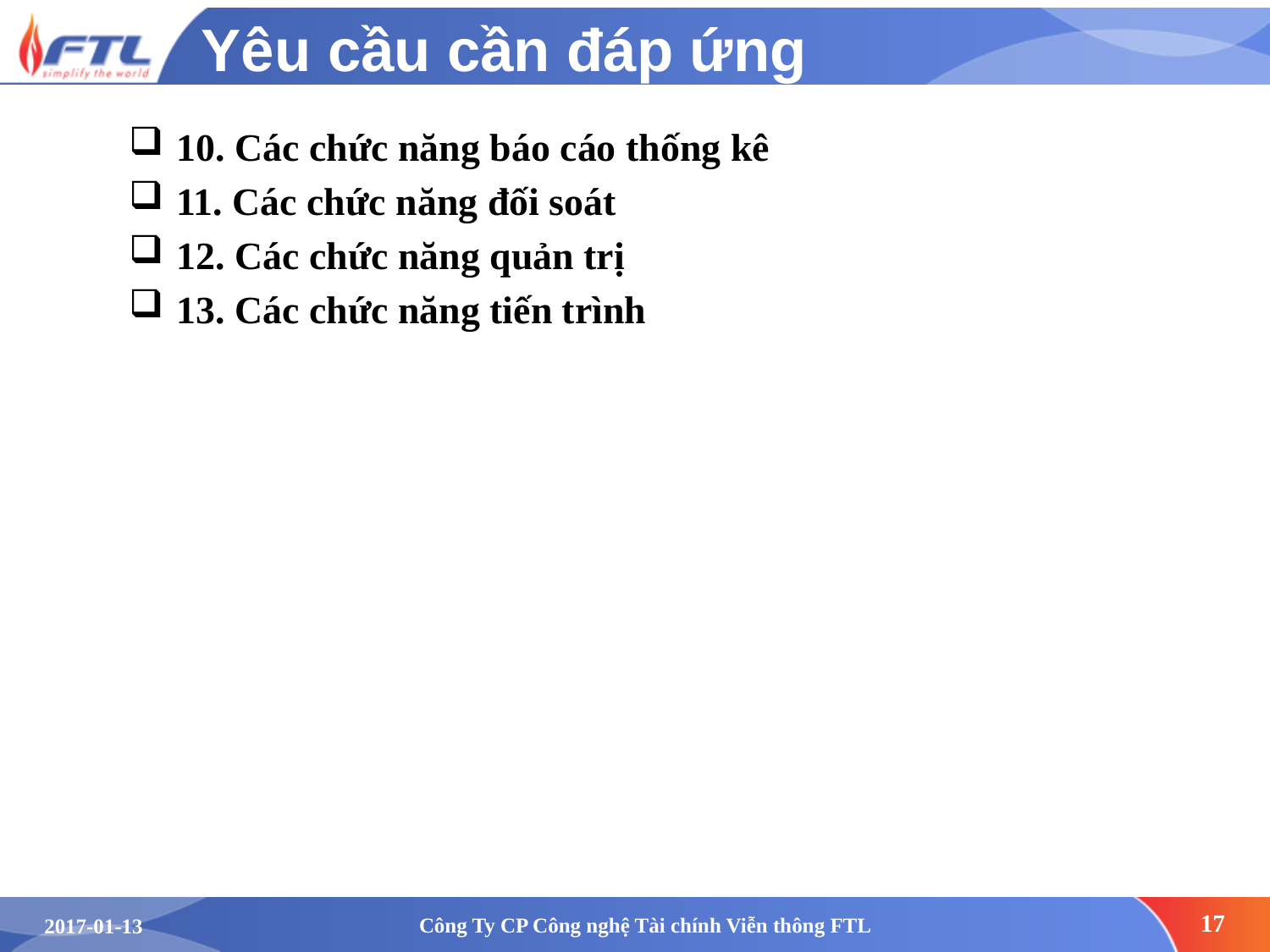

# Yêu cầu cần đáp ứng
10. Các chức năng báo cáo thống kê
11. Các chức năng đối soát
12. Các chức năng quản trị
13. Các chức năng tiến trình

Công Ty CP Công nghệ Tài chính Viễn thông FTL
17